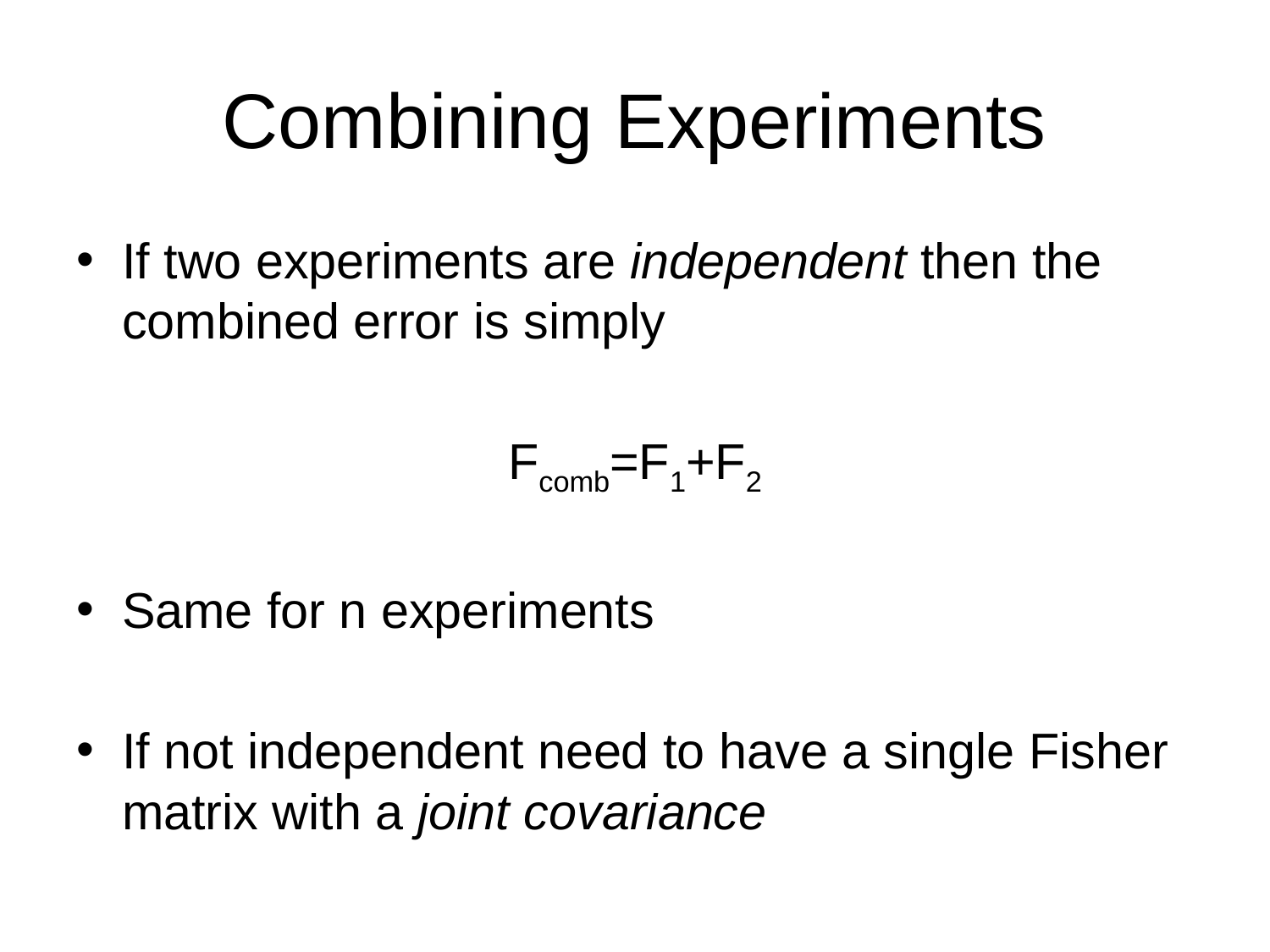

# Combining Experiments
If two experiments are independent then the combined error is simply

Fcomb=F1+F2

Same for n experiments

If not independent need to have a single Fisher matrix with a joint covariance